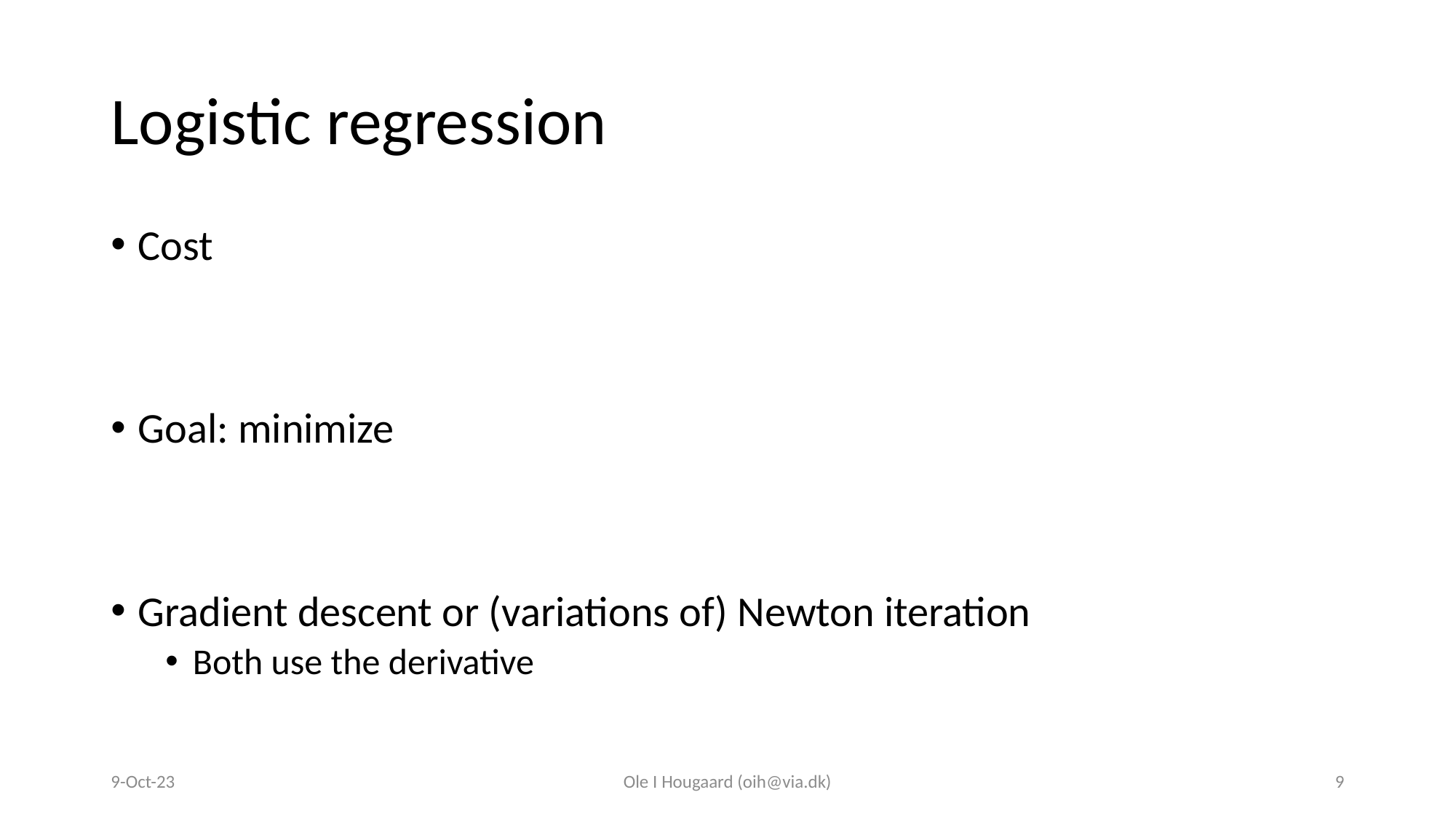

# Logistic regression
Cost

Goal: minimize

Gradient descent or (variations of) Newton iteration
Both use the derivative
9-Oct-23
Ole I Hougaard (oih@via.dk)
9